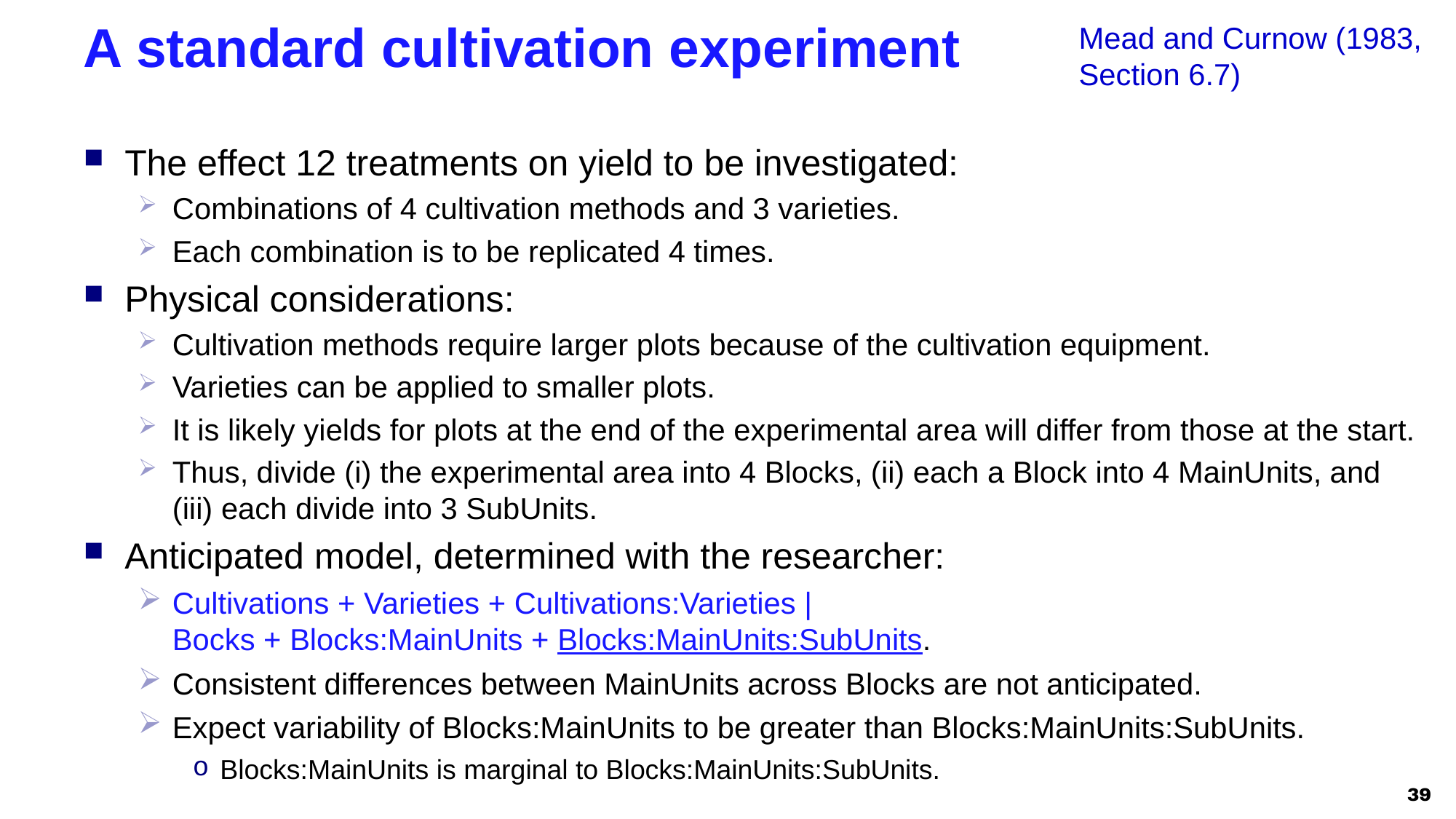

# A standard cultivation experiment
Mead and Curnow (1983, Section 6.7)
The effect 12 treatments on yield to be investigated:
Combinations of 4 cultivation methods and 3 varieties.
Each combination is to be replicated 4 times.
Physical considerations:
Cultivation methods require larger plots because of the cultivation equipment.
Varieties can be applied to smaller plots.
It is likely yields for plots at the end of the experimental area will differ from those at the start.
Thus, divide (i) the experimental area into 4 Blocks, (ii) each a Block into 4 MainUnits, and (iii) each divide into 3 SubUnits.
Anticipated model, determined with the researcher:
Cultivations + Varieties + Cultivations:Varieties |
Bocks + Blocks:MainUnits + Blocks:MainUnits:SubUnits.
Consistent differences between MainUnits across Blocks are not anticipated.
Expect variability of Blocks:MainUnits to be greater than Blocks:MainUnits:SubUnits.
Blocks:MainUnits is marginal to Blocks:MainUnits:SubUnits.
39